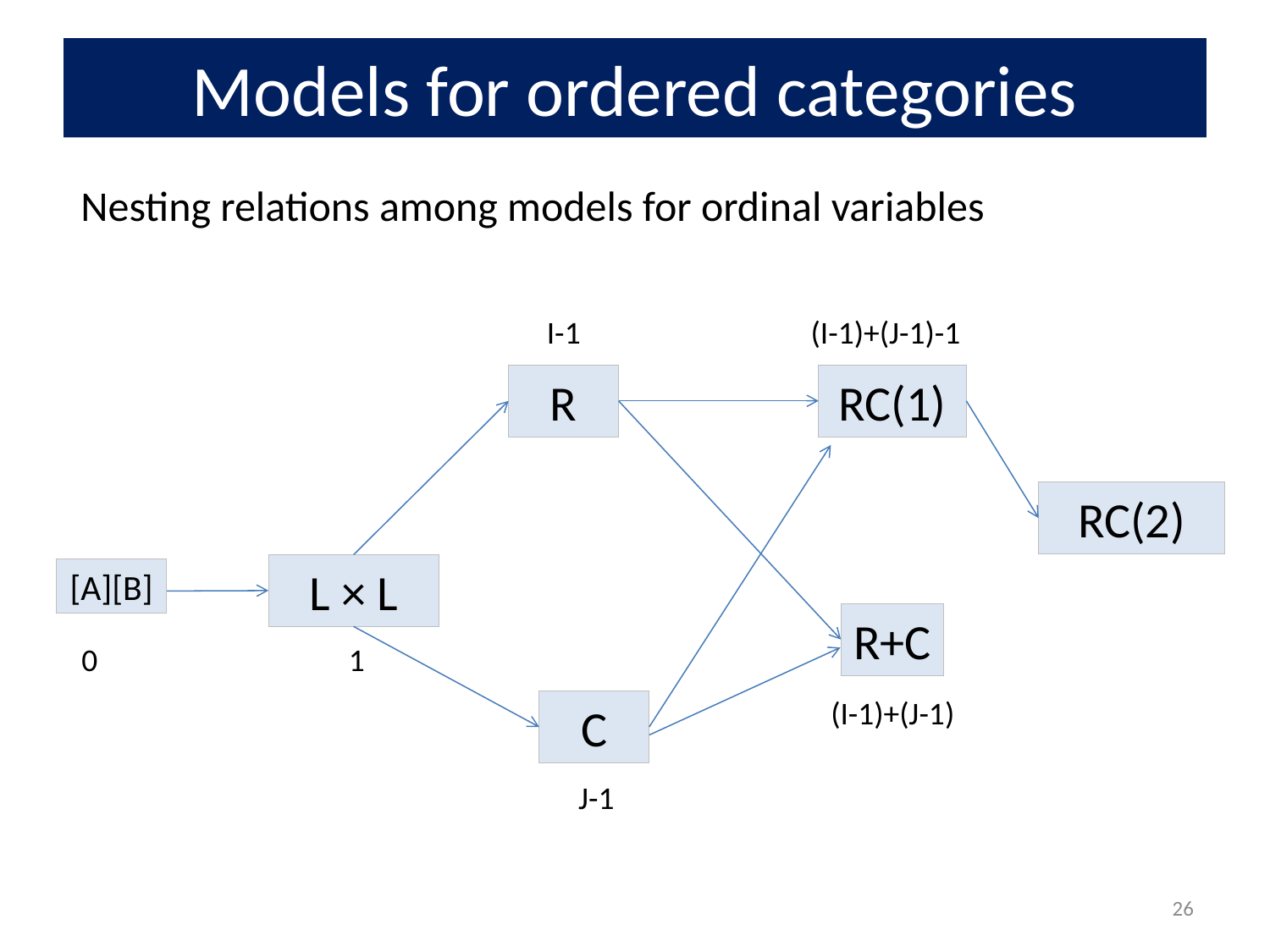

# Models for ordered categories
Nesting relations among models for ordinal variables
I-1
(I-1)+(J-1)-1
R
RC(1)
RC(2)
L × L
R+C
0
1
(I-1)+(J-1)
C
J-1
[A][B]
26